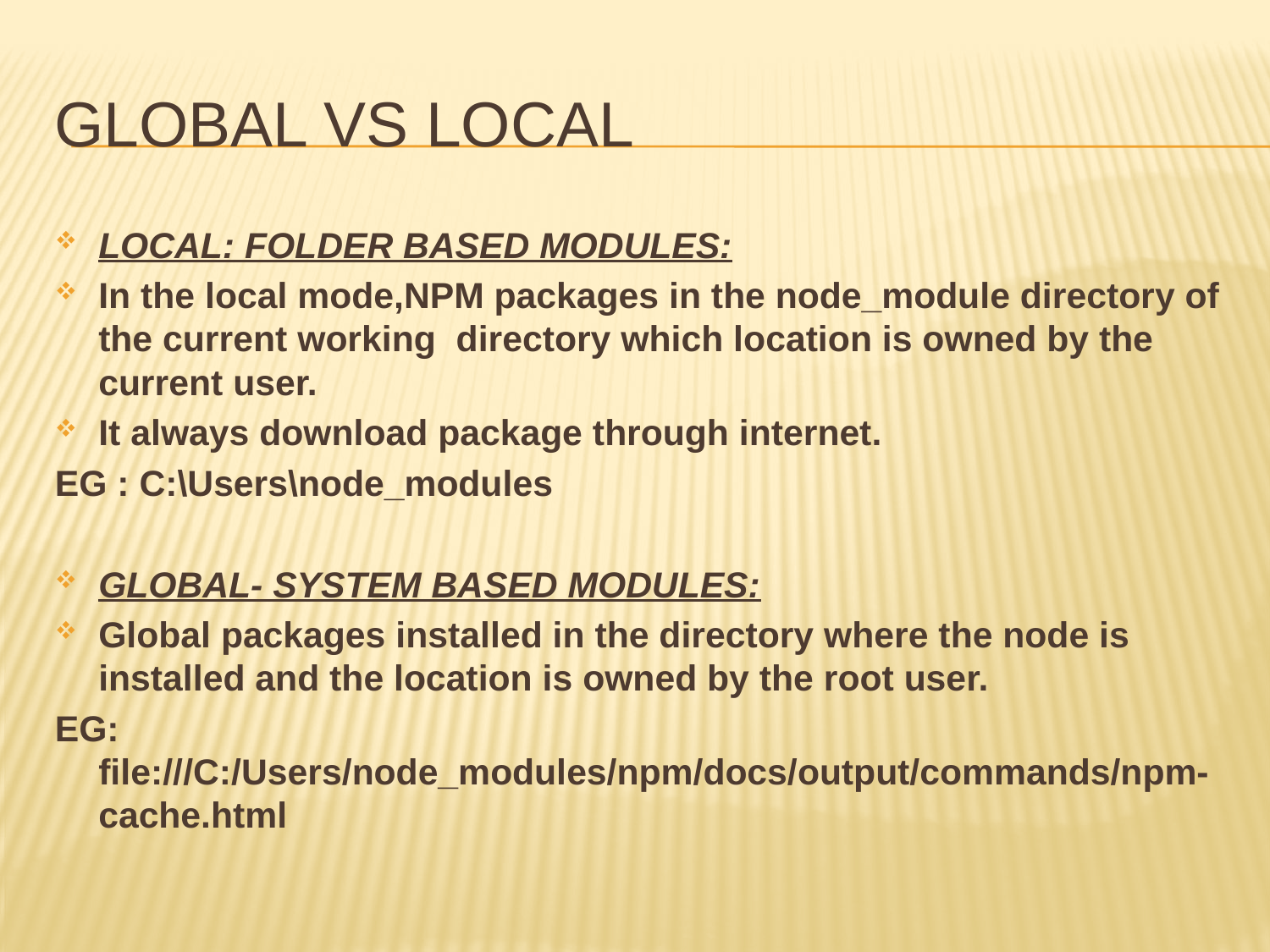

# GLOBAL VS LOCAL
LOCAL: FOLDER BASED MODULES:
In the local mode,NPM packages in the node_module directory of the current working  directory which location is owned by the current user.
It always download package through internet.
EG : C:\Users\node_modules

GLOBAL- SYSTEM BASED MODULES:
Global packages installed in the directory where the node is installed and the location is owned by the root user.
EG: file:///C:/Users/node_modules/npm/docs/output/commands/npm-cache.html